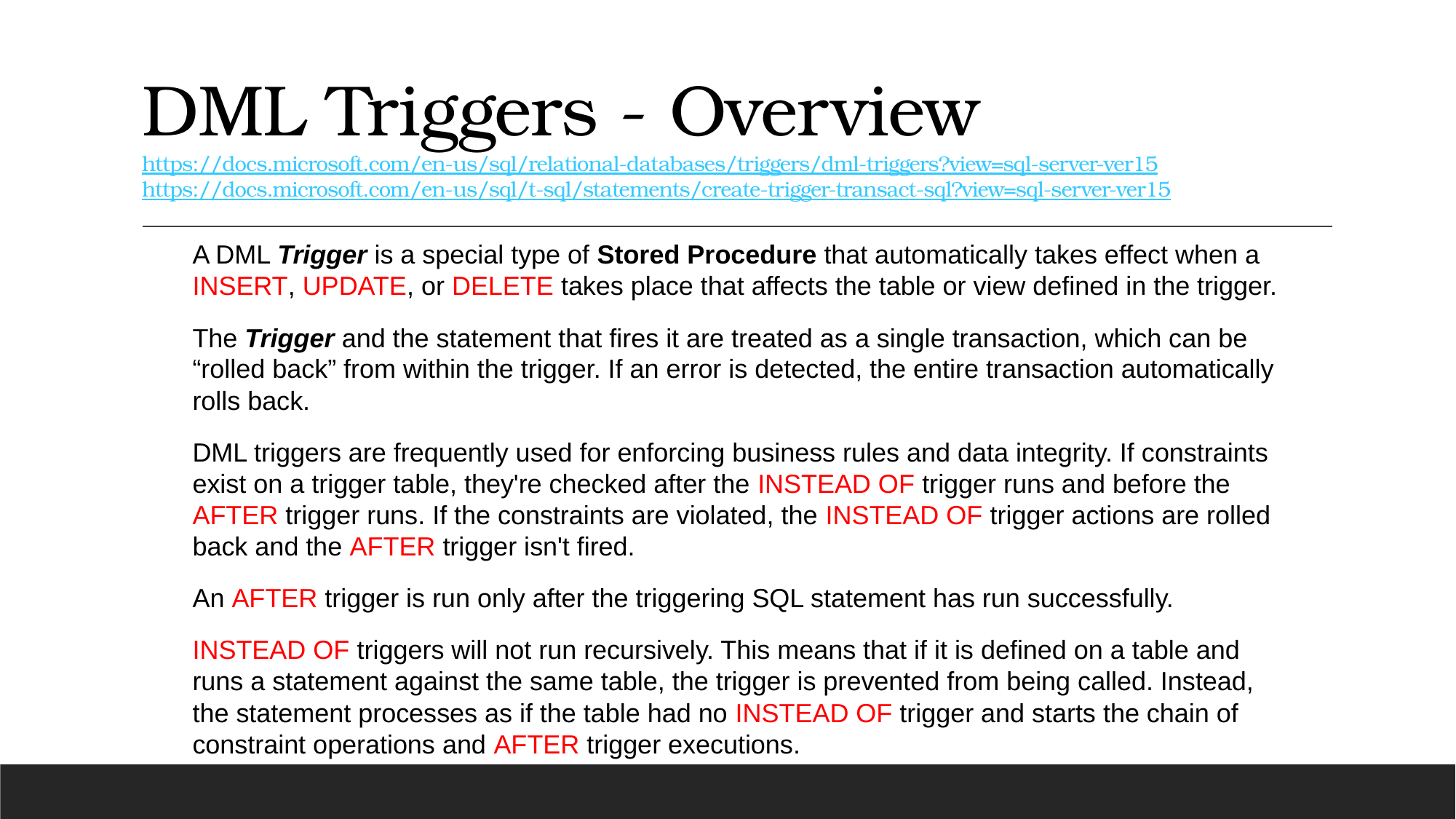

# DML Triggers - Overview https://docs.microsoft.com/en-us/sql/relational-databases/triggers/dml-triggers?view=sql-server-ver15 https://docs.microsoft.com/en-us/sql/t-sql/statements/create-trigger-transact-sql?view=sql-server-ver15
A DML Trigger is a special type of Stored Procedure that automatically takes effect when a INSERT, UPDATE, or DELETE takes place that affects the table or view defined in the trigger.
The Trigger and the statement that fires it are treated as a single transaction, which can be “rolled back” from within the trigger. If an error is detected, the entire transaction automatically rolls back.
DML triggers are frequently used for enforcing business rules and data integrity. If constraints exist on a trigger table, they're checked after the INSTEAD OF trigger runs and before the AFTER trigger runs. If the constraints are violated, the INSTEAD OF trigger actions are rolled back and the AFTER trigger isn't fired.
An AFTER trigger is run only after the triggering SQL statement has run successfully.
INSTEAD OF triggers will not run recursively. This means that if it is defined on a table and runs a statement against the same table, the trigger is prevented from being called. Instead, the statement processes as if the table had no INSTEAD OF trigger and starts the chain of constraint operations and AFTER trigger executions.